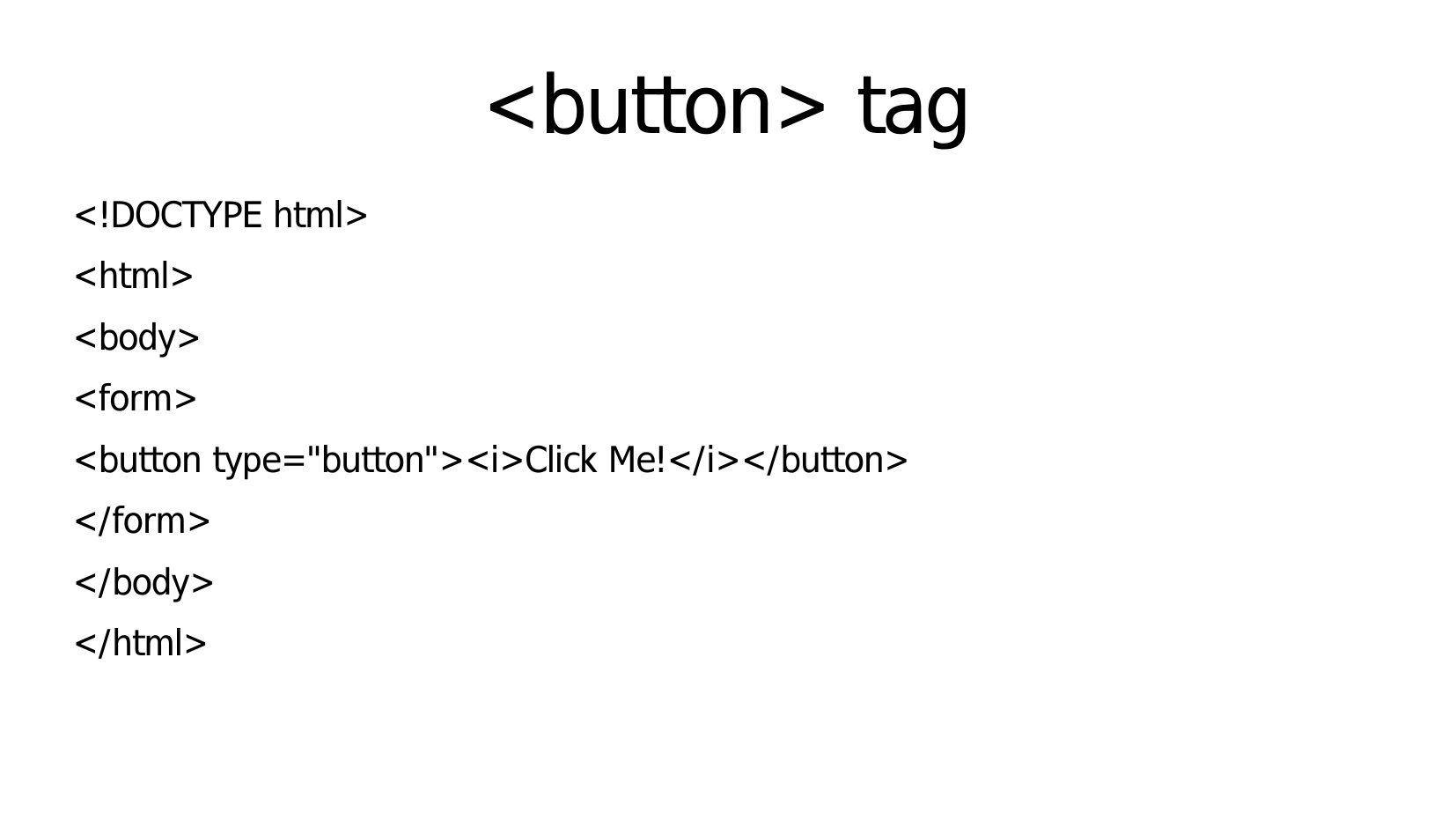

<button> tag
<!DOCTYPE html>
<html>
<body>
<form>
<button type="button"><i>Click Me!</i></button>
</form>
</body>
</html>